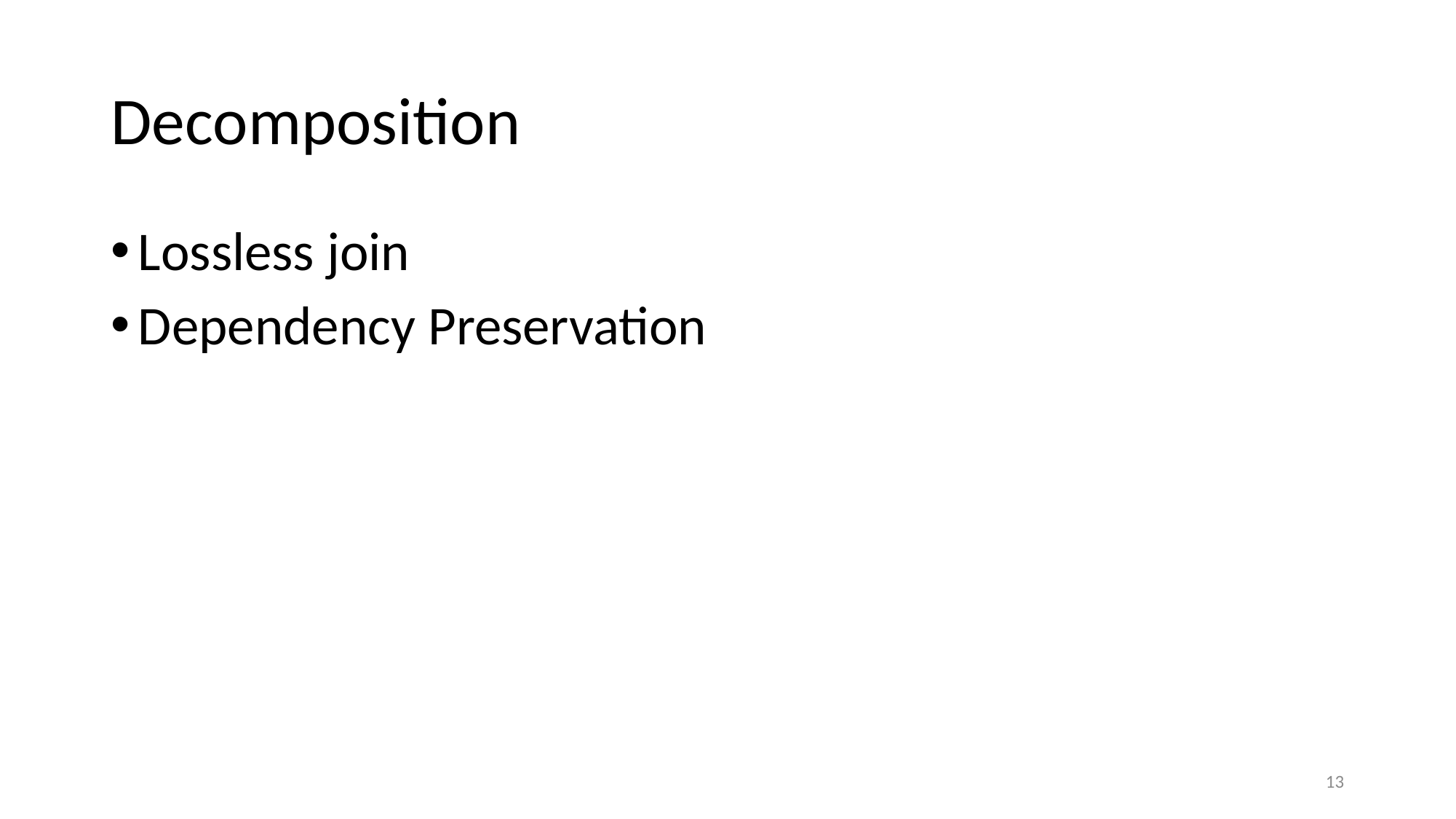

# Decomposition
Lossless join
Dependency Preservation
13